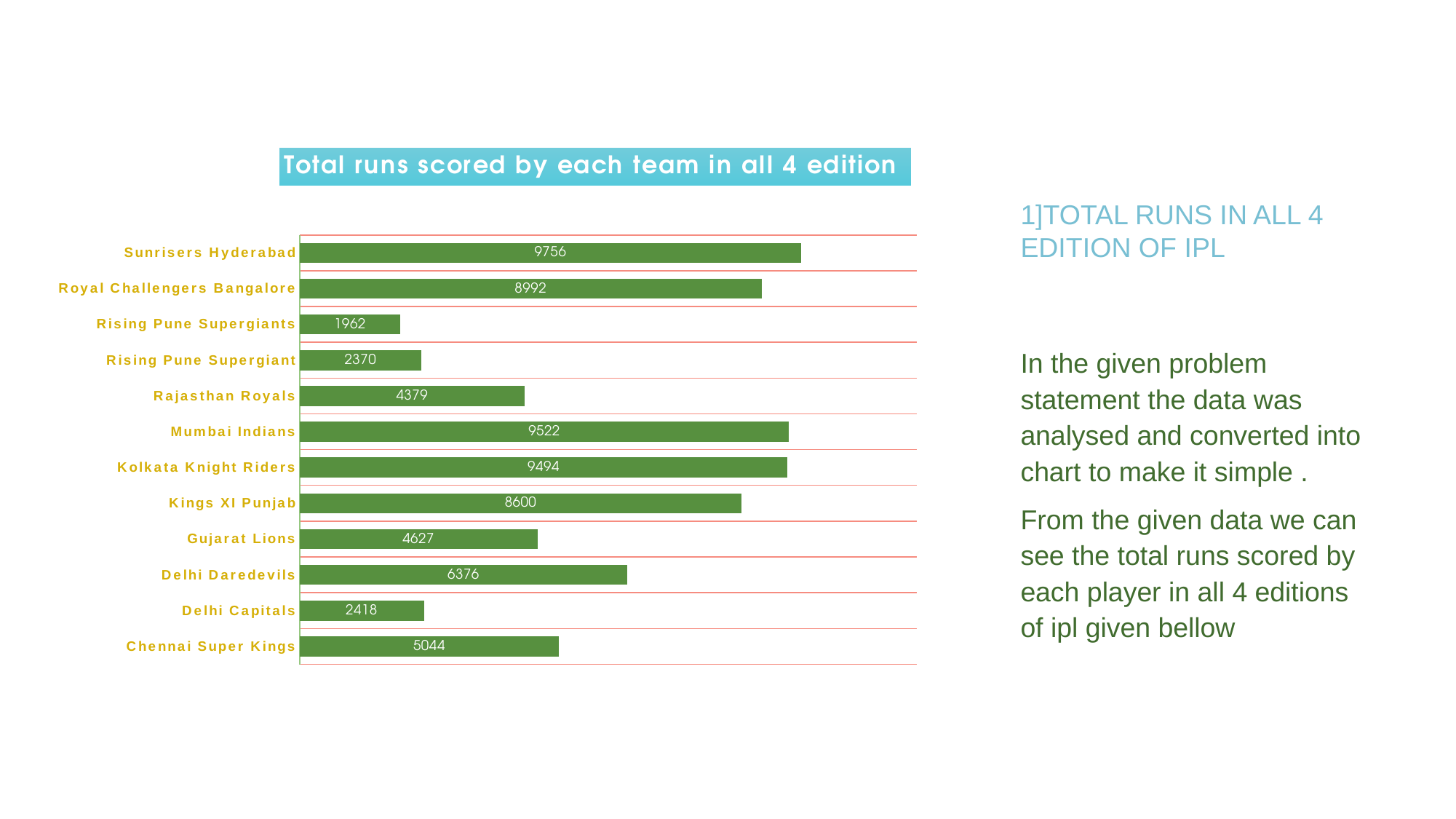

### Chart: Total runs scored by each team in all 4 edition

| Category | Total |
|---|---|
| Chennai Super Kings | 5044.0 |
| Delhi Capitals | 2418.0 |
| Delhi Daredevils | 6376.0 |
| Gujarat Lions | 4627.0 |
| Kings XI Punjab | 8600.0 |
| Kolkata Knight Riders | 9494.0 |
| Mumbai Indians | 9522.0 |
| Rajasthan Royals | 4379.0 |
| Rising Pune Supergiant | 2370.0 |
| Rising Pune Supergiants | 1962.0 |
| Royal Challengers Bangalore | 8992.0 |
| Sunrisers Hyderabad | 9756.0 |
# 1]TOTAL RUNS IN ALL 4  EDITION OF IPL
In the given problem statement the data was analysed and converted into chart to make it simple .
From the given data we can see the total runs scored by each player in all 4 editions of ipl given bellow